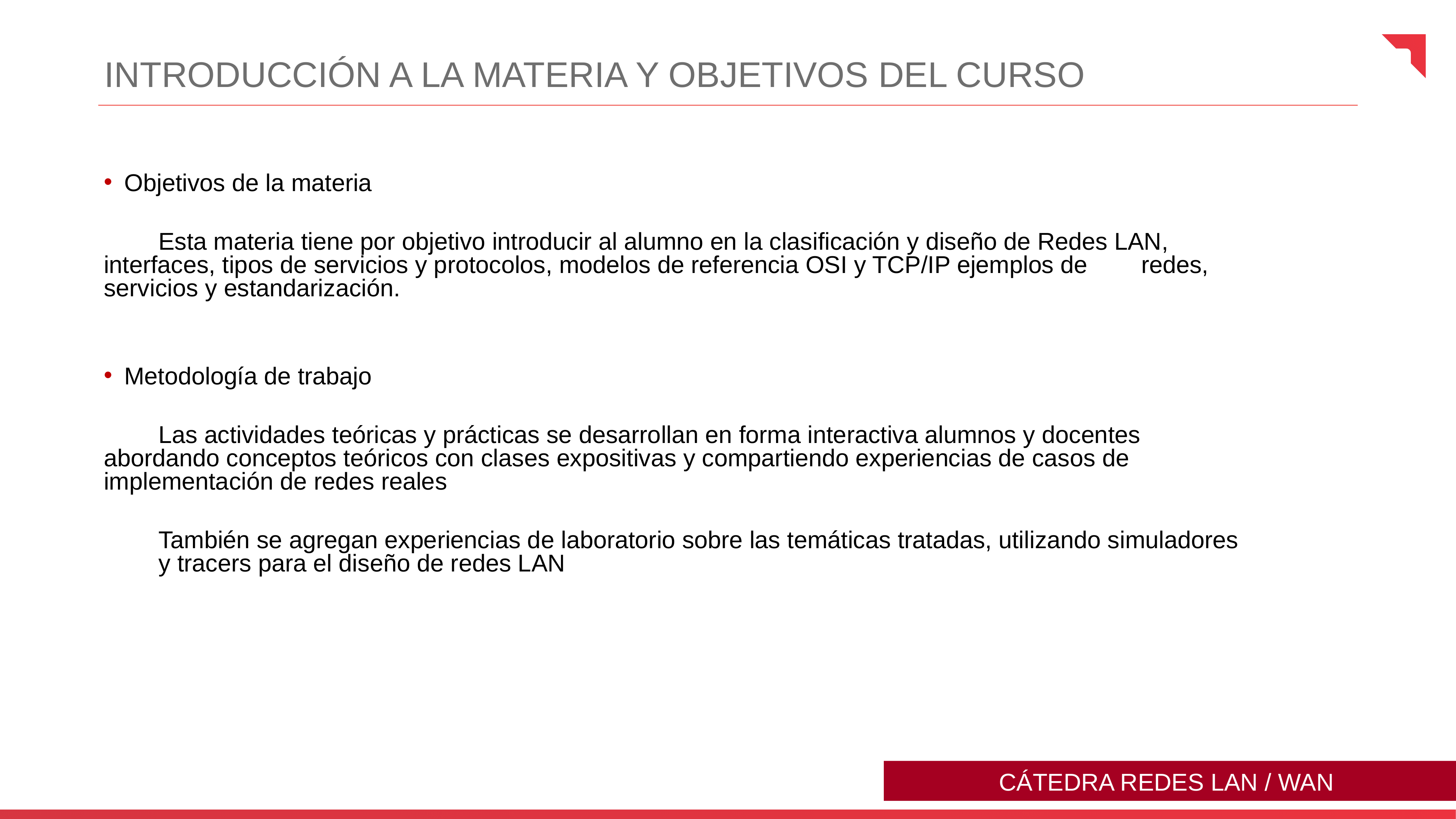

Introducción a la Materia y Objetivos del CURSO

Objetivos de la materia

	Esta materia tiene por objetivo introducir al alumno en la clasificación y diseño de Redes LAN, 	interfaces, tipos de servicios y protocolos, modelos de referencia OSI y TCP/IP ejemplos de 	redes, servicios y estandarización.

Metodología de trabajo

	Las actividades teóricas y prácticas se desarrollan en forma interactiva alumnos y docentes 	abordando conceptos teóricos con clases expositivas y compartiendo experiencias de casos de 	implementación de redes reales

 	También se agregan experiencias de laboratorio sobre las temáticas tratadas, utilizando simuladores 	y tracers para el diseño de redes LAN